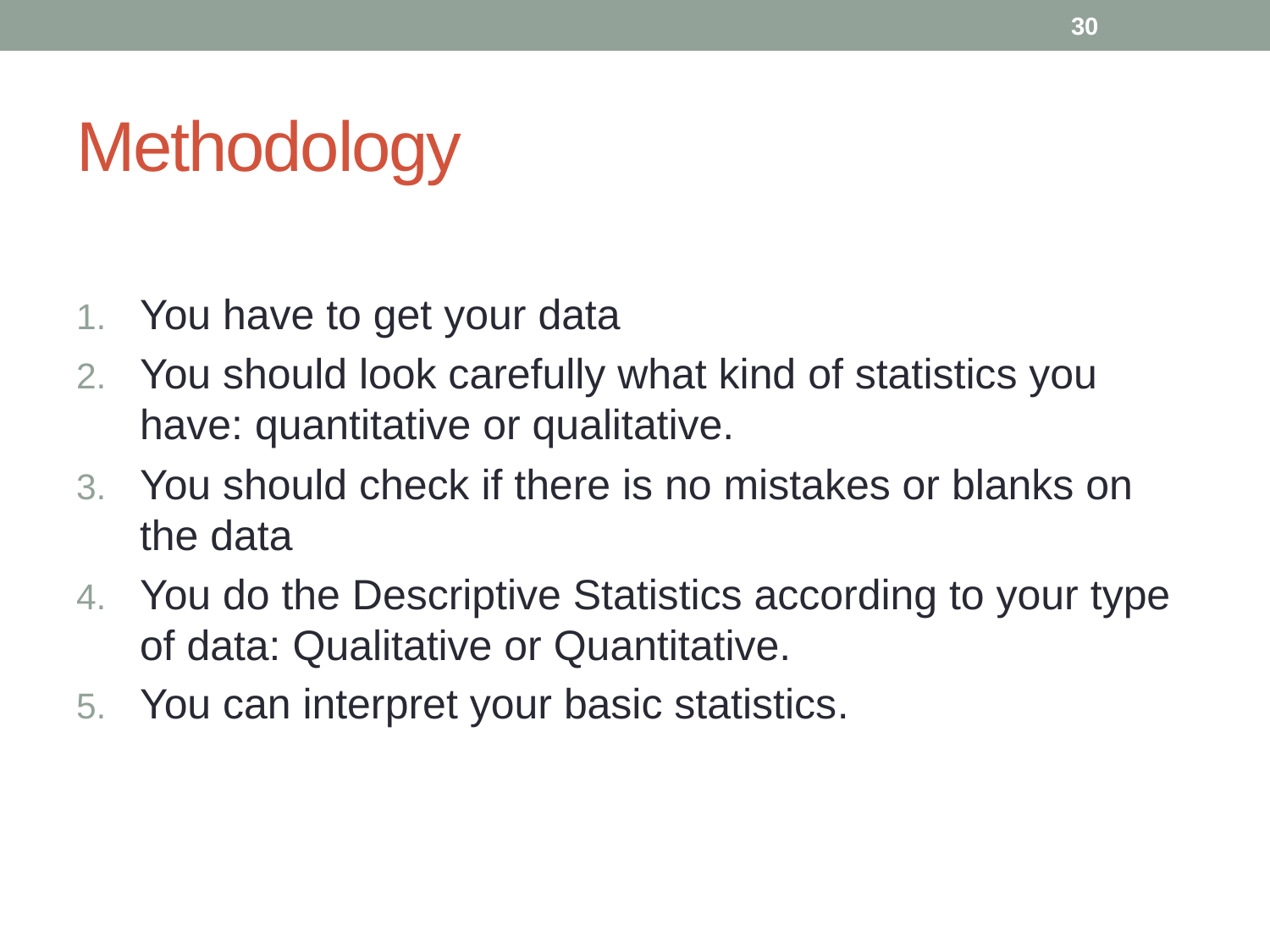

30
# Methodology

You have to get your data
You should look carefully what kind of statistics you have: quantitative or qualitative.
You should check if there is no mistakes or blanks on the data
You do the Descriptive Statistics according to your type of data: Qualitative or Quantitative.
You can interpret your basic statistics.